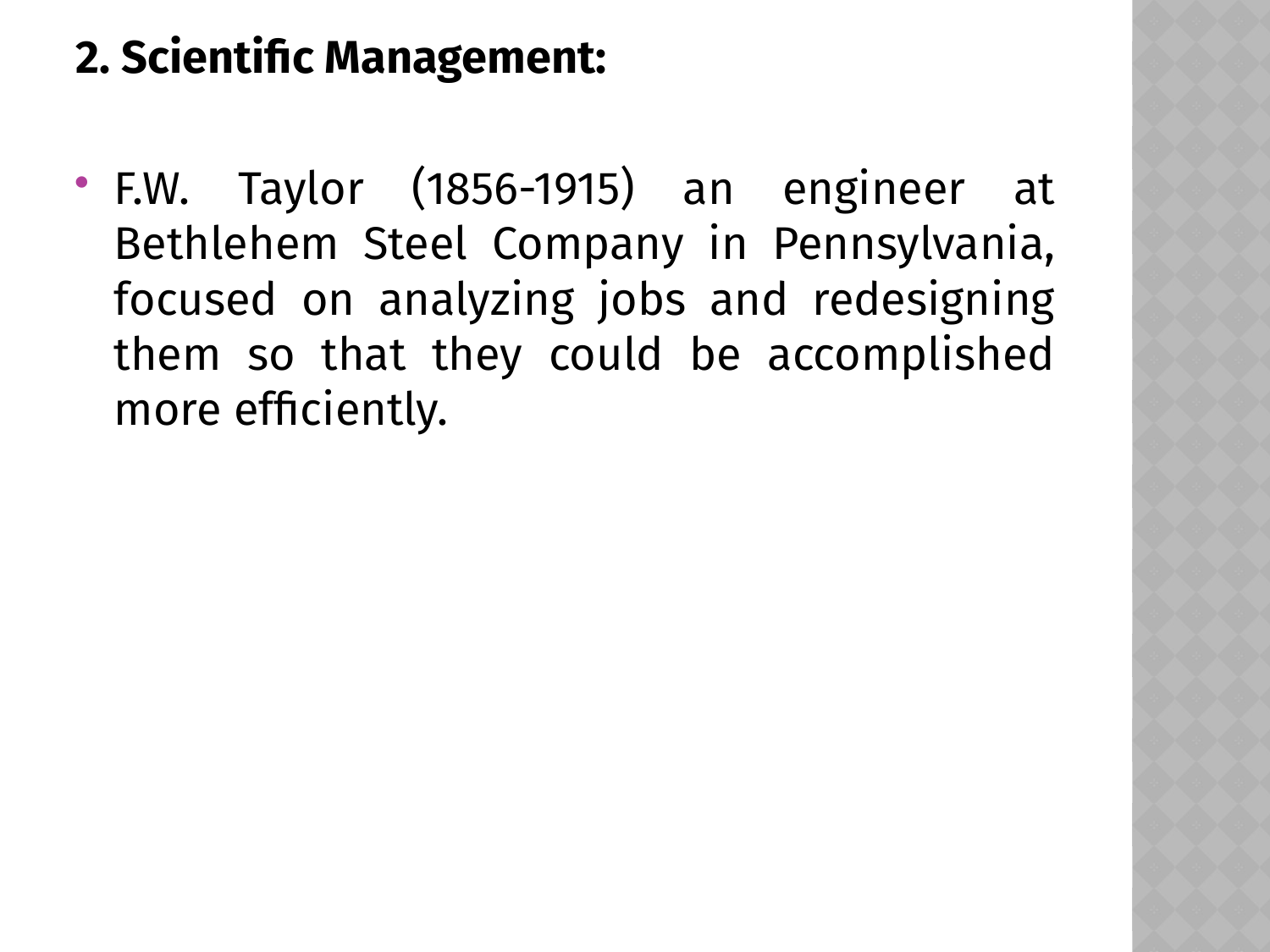

2. Scientific Management:

F.W. Taylor (1856-1915) an engineer at Bethlehem Steel Company in Pennsylvania, focused on analyzing jobs and redesigning them so that they could be accomplished more efficiently.